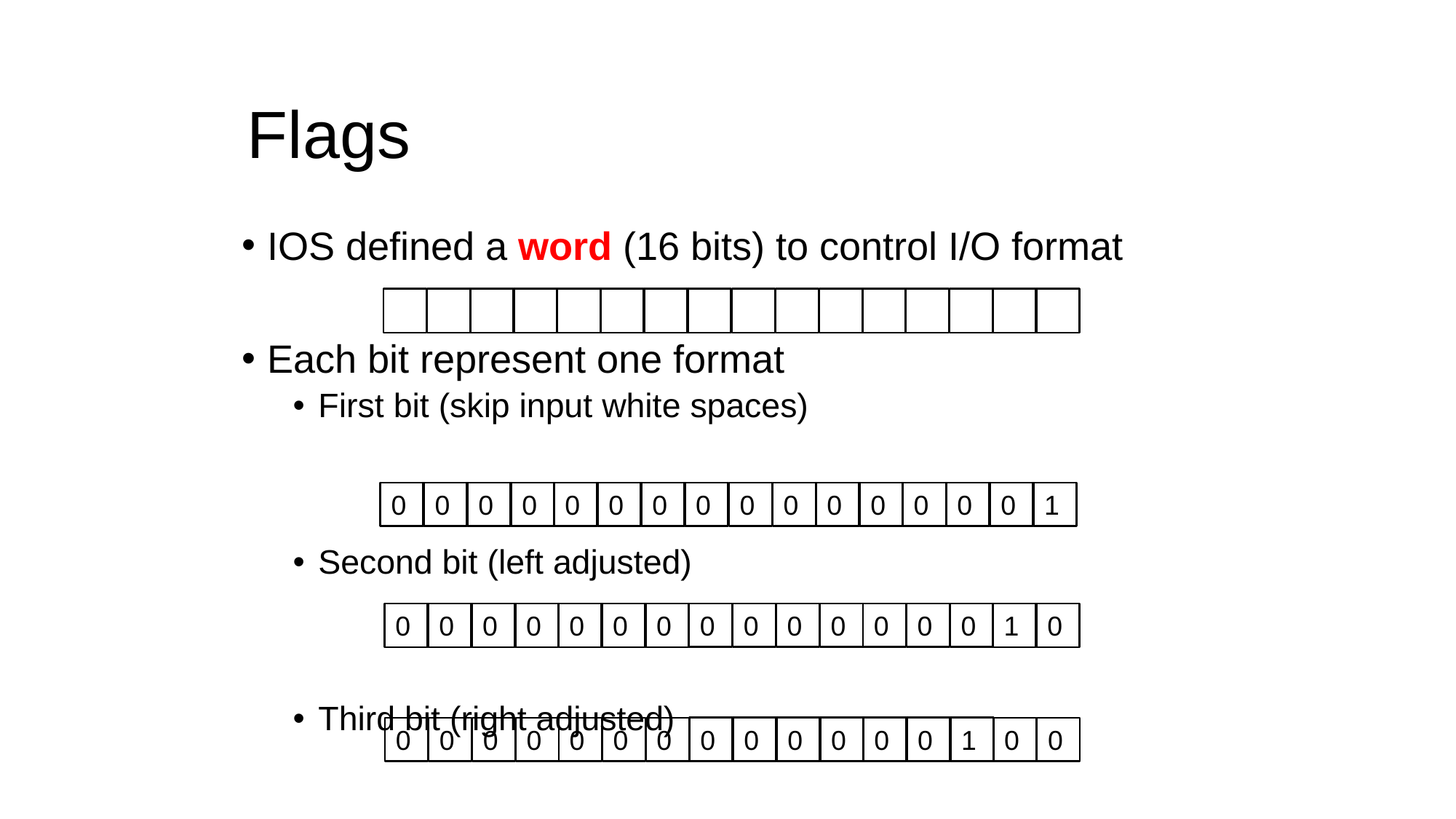

# Flags
IOS defined a word (16 bits) to control I/O format

Each bit represent one format
First bit (skip input white spaces)

Second bit (left adjusted)

Third bit (right adjusted)

0
0
0
0
0
0
0
0
0
0
0
0
0
0
0
1
0
0
0
0
0
0
0
0
0
0
0
0
0
0
1
0
0
0
0
0
0
0
1
0
0
0
0
0
0
0
0
0